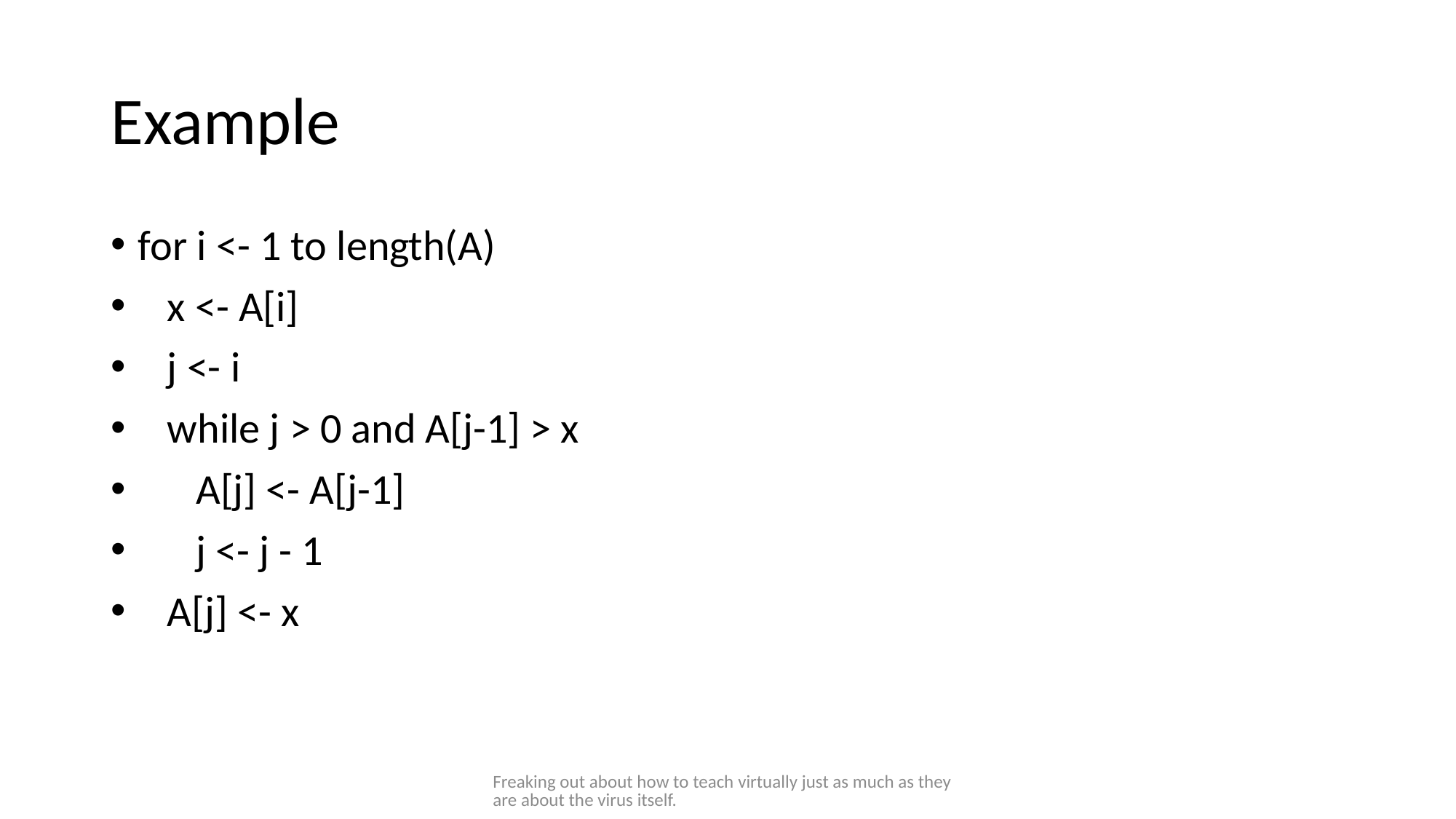

# Example
for i <- 1 to length(A)
   x <- A[i]
   j <- i
   while j > 0 and A[j-1] > x
      A[j] <- A[j-1]
      j <- j - 1
   A[j] <- x
Freaking out about how to teach virtually just as much as they are about the virus itself.